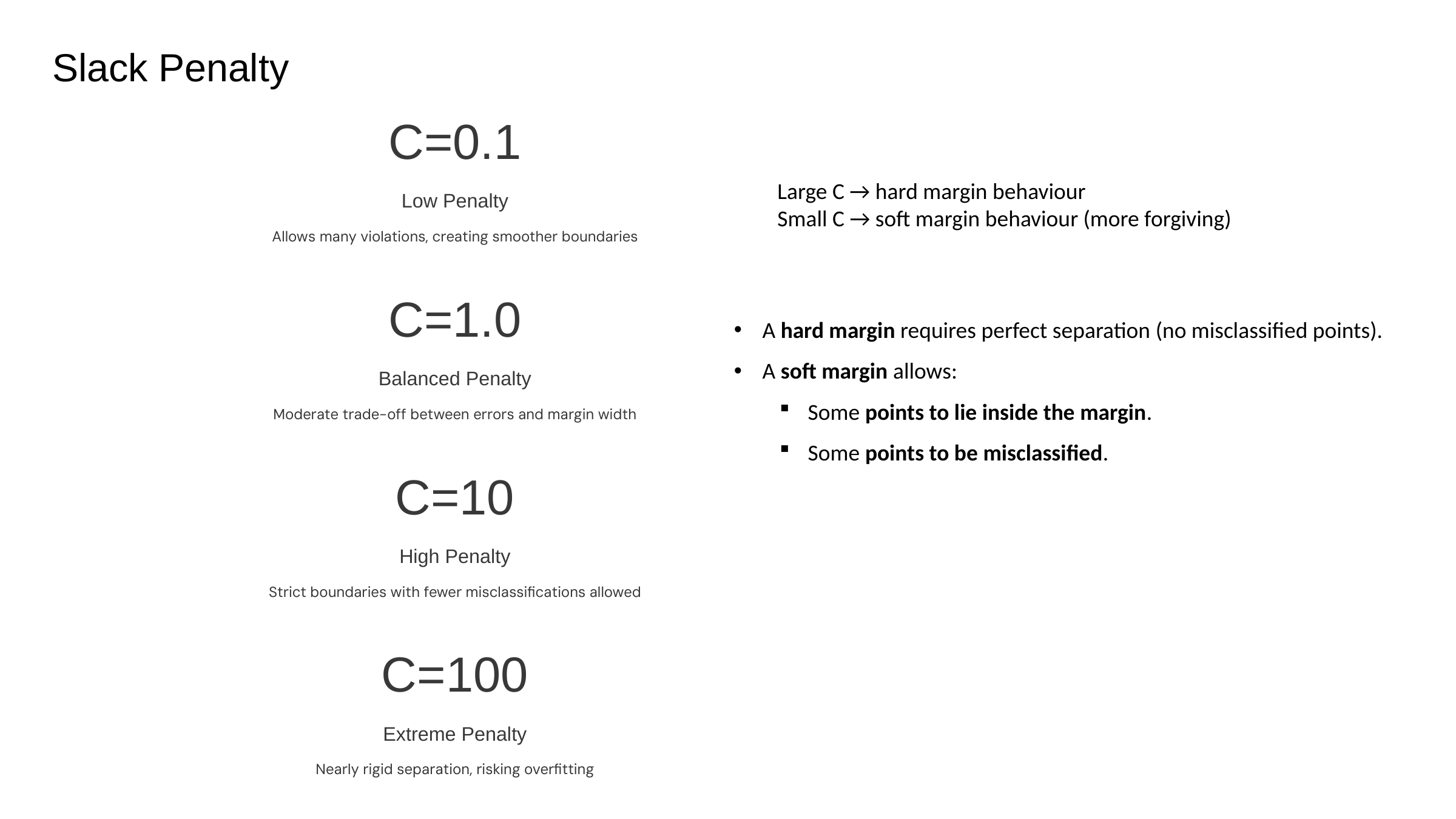

Slack Penalty
C=0.1
Large C → hard margin behaviour
Small C → soft margin behaviour (more forgiving)
Low Penalty
Allows many violations, creating smoother boundaries
A hard margin requires perfect separation (no misclassified points).
A soft margin allows:
Some points to lie inside the margin.
Some points to be misclassified.
C=1.0
Balanced Penalty
Moderate trade-off between errors and margin width
C=10
High Penalty
Strict boundaries with fewer misclassifications allowed
C=100
Extreme Penalty
Nearly rigid separation, risking overfitting